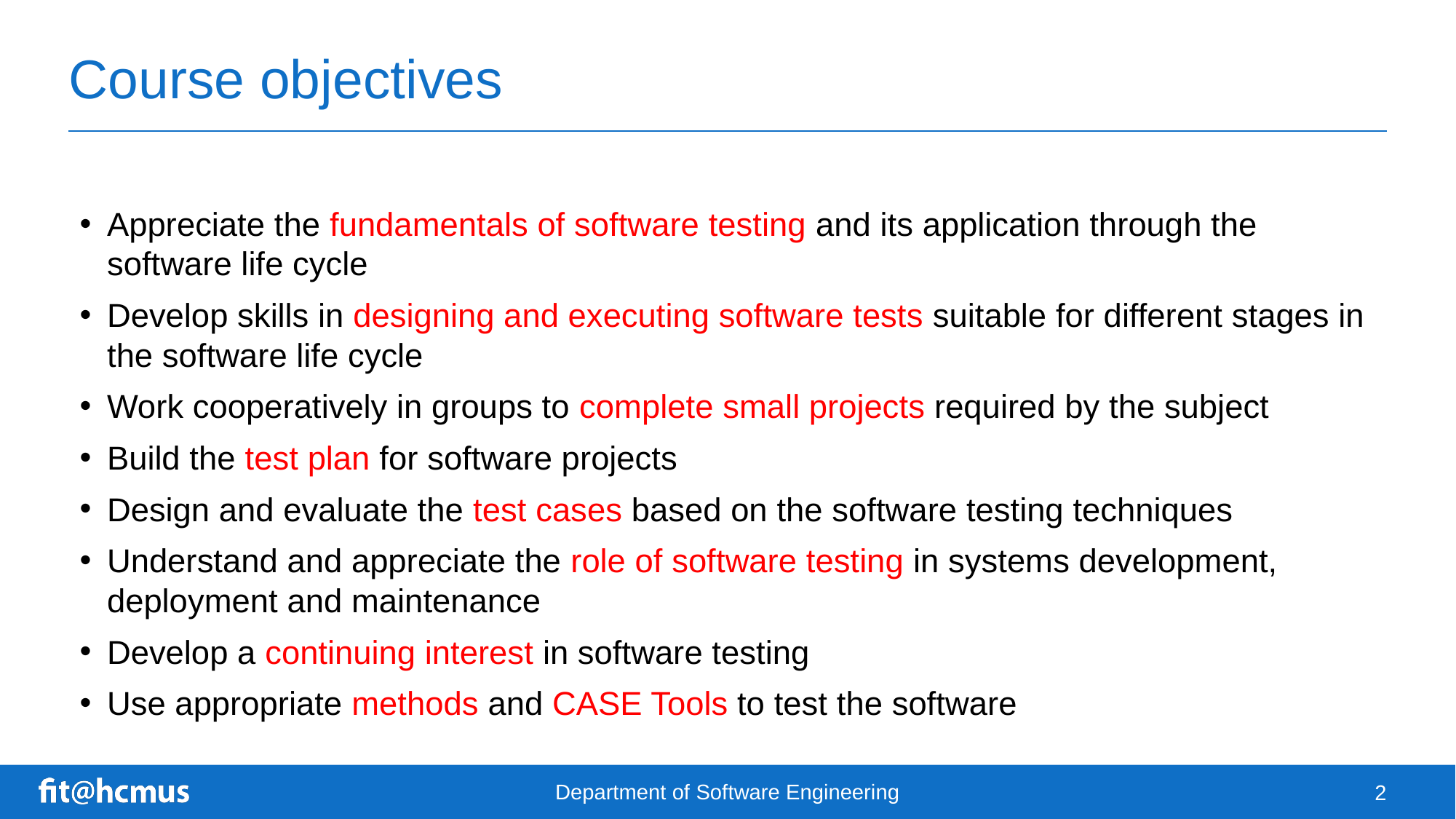

# Course objectives
Appreciate the fundamentals of software testing and its application through the software life cycle
Develop skills in designing and executing software tests suitable for different stages in the software life cycle
Work cooperatively in groups to complete small projects required by the subject
Build the test plan for software projects
Design and evaluate the test cases based on the software testing techniques
Understand and appreciate the role of software testing in systems development, deployment and maintenance
Develop a continuing interest in software testing
Use appropriate methods and CASE Tools to test the software
Department of Software Engineering
2